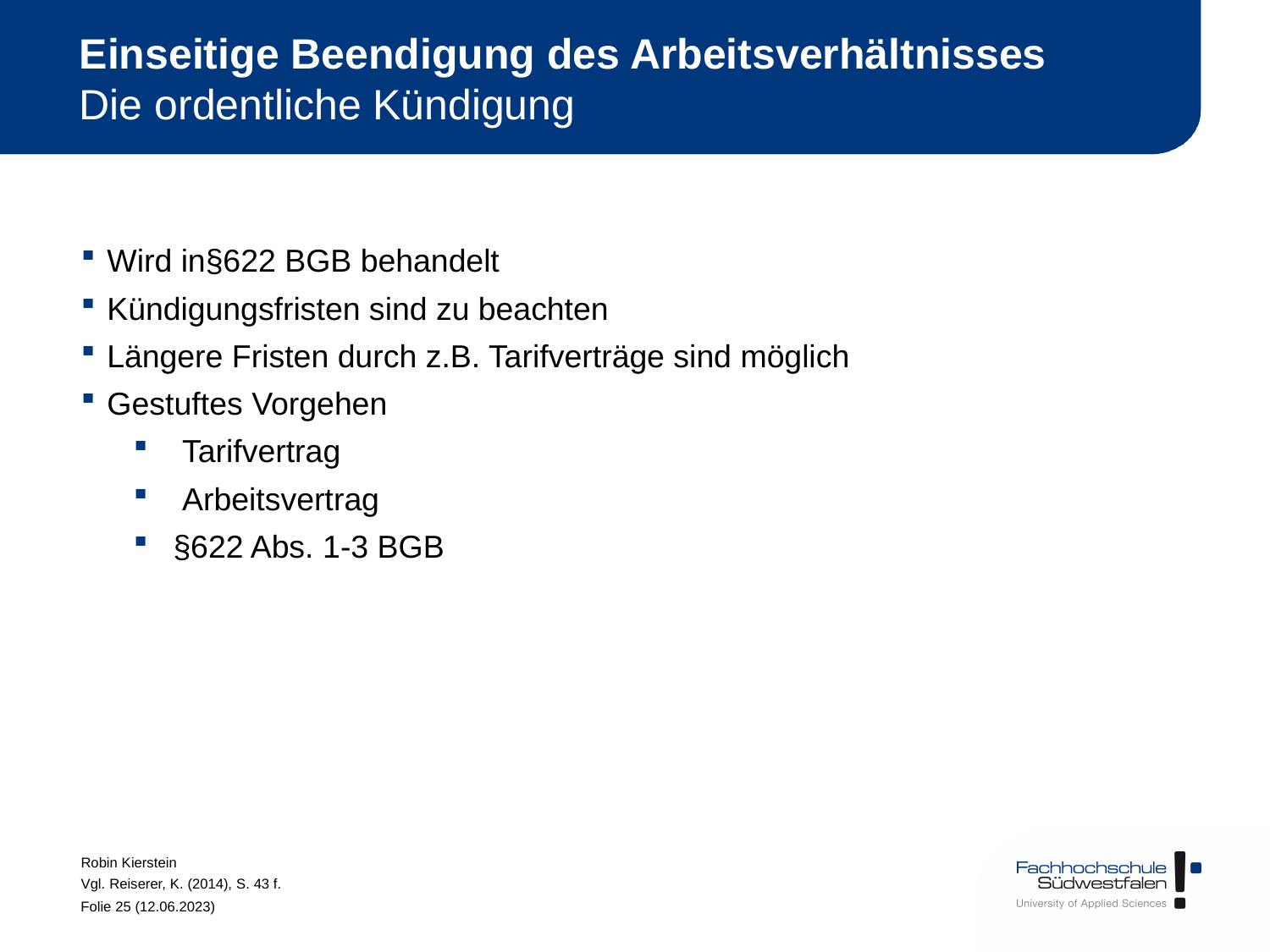

# Einseitige Beendigung des Arbeitsverhältnisses Die ordentliche Kündigung

Wird in§622 BGB behandelt
Kündigungsfristen sind zu beachten
Längere Fristen durch z.B. Tarifverträge sind möglich
Gestuftes Vorgehen
 Tarifvertrag
 Arbeitsvertrag
§622 Abs. 1-3 BGB
Robin Kierstein
Vgl. Reiserer, K. (2014), S. 43 f.